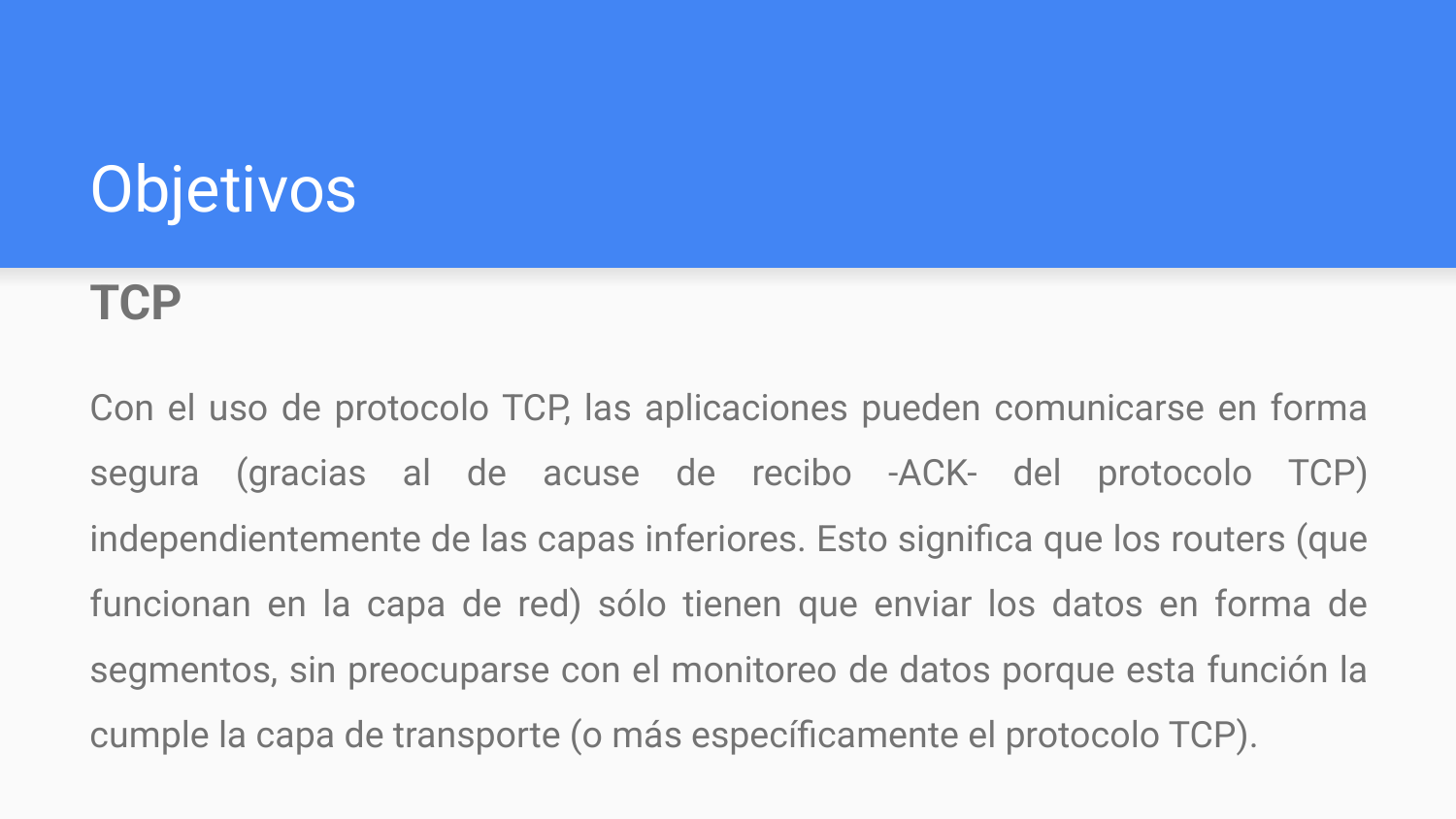

# Objetivos
TCP
Con el uso de protocolo TCP, las aplicaciones pueden comunicarse en forma segura (gracias al de acuse de recibo -ACK- del protocolo TCP) independientemente de las capas inferiores. Esto significa que los routers (que funcionan en la capa de red) sólo tienen que enviar los datos en forma de segmentos, sin preocuparse con el monitoreo de datos porque esta función la cumple la capa de transporte (o más específicamente el protocolo TCP).